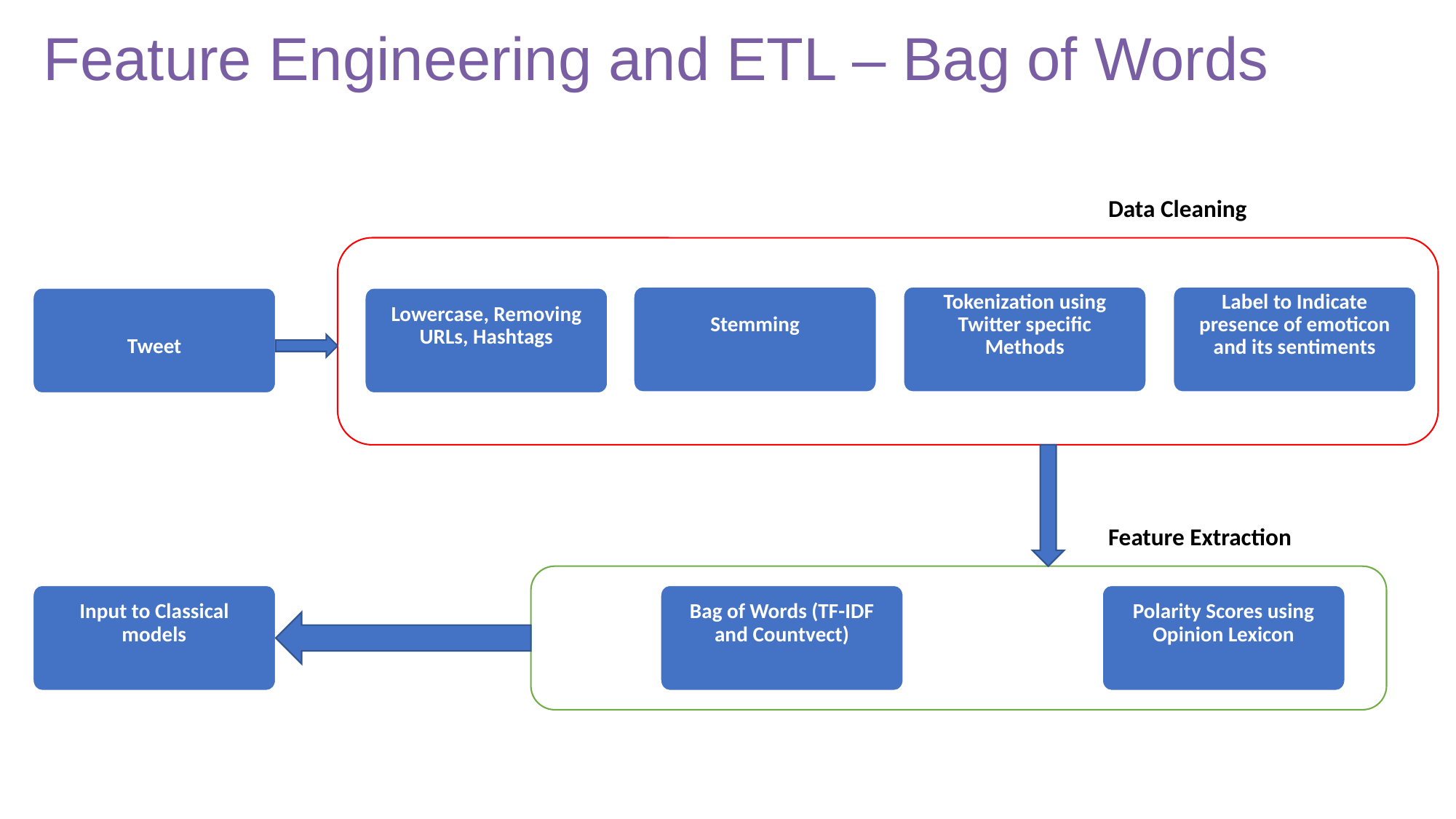

Feature Engineering and ETL – Bag of Words
Data Cleaning

Label to Indicate presence of emoticon and its sentiments
Stemming
Tokenization using Twitter specific Methods
Lowercase, Removing URLs, Hashtags
Tweet

Feature Extraction

Input to Classical models
Polarity Scores using Opinion Lexicon
Bag of Words (TF-IDF and Countvect)